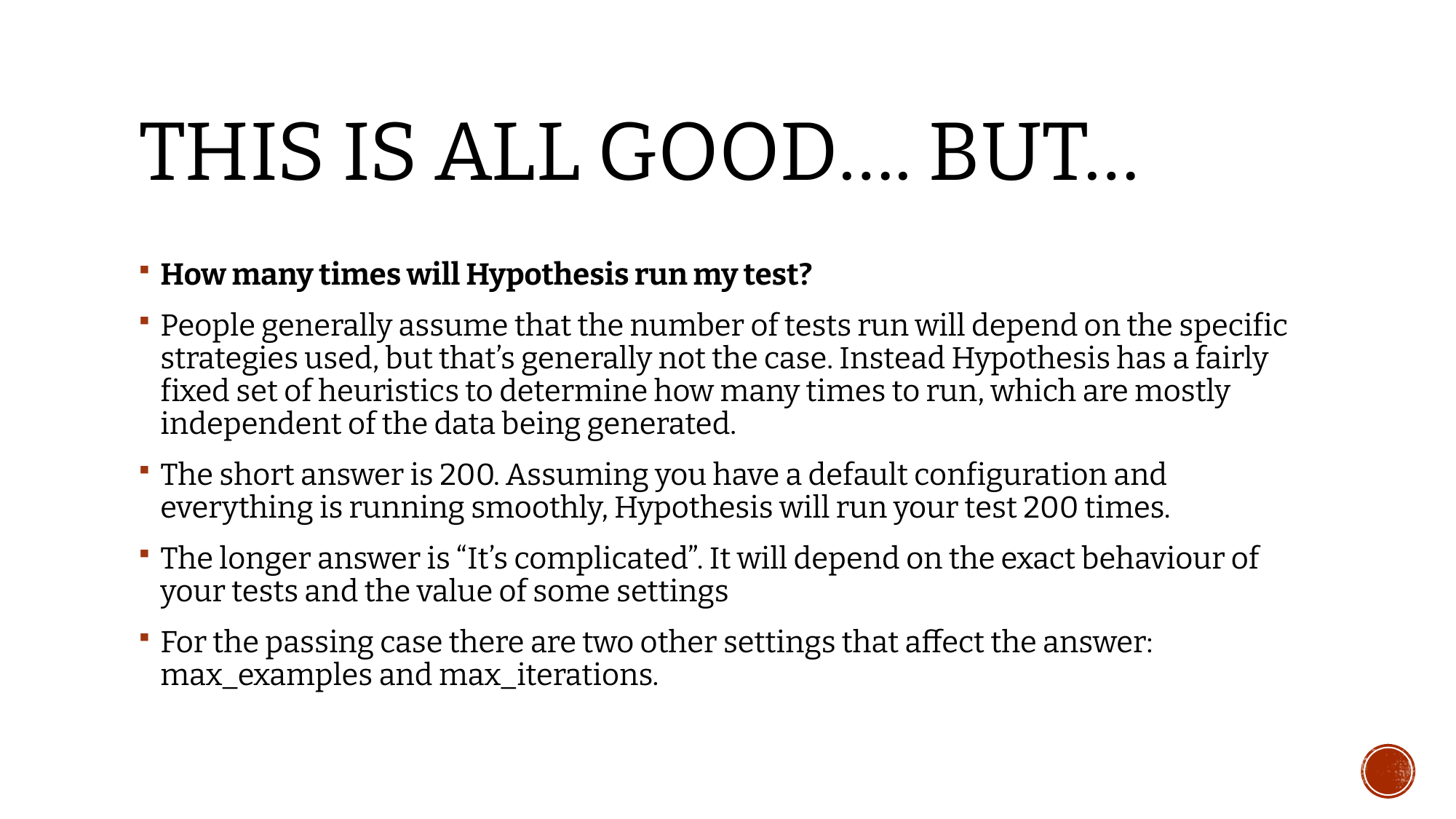

# This is all Good…. But…
How many times will Hypothesis run my test?
People generally assume that the number of tests run will depend on the specific strategies used, but that’s generally not the case. Instead Hypothesis has a fairly fixed set of heuristics to determine how many times to run, which are mostly independent of the data being generated.
The short answer is 200. Assuming you have a default configuration and everything is running smoothly, Hypothesis will run your test 200 times.
The longer answer is “It’s complicated”. It will depend on the exact behaviour of your tests and the value of some settings
For the passing case there are two other settings that affect the answer: max_examples and max_iterations.